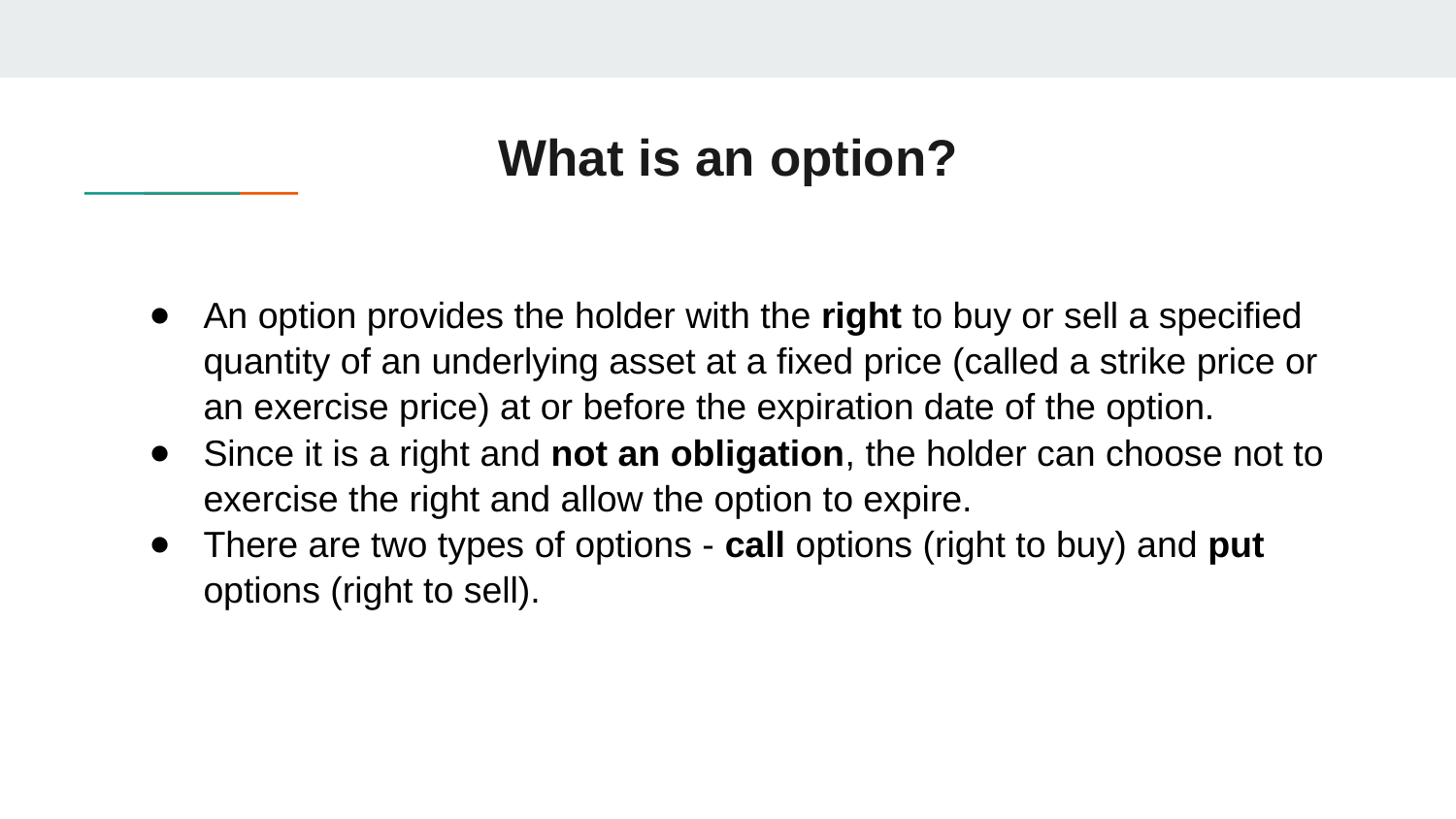

# What is an option?
An option provides the holder with the right to buy or sell a specified quantity of an underlying asset at a fixed price (called a strike price or an exercise price) at or before the expiration date of the option.
Since it is a right and not an obligation, the holder can choose not to exercise the right and allow the option to expire.
There are two types of options - call options (right to buy) and put options (right to sell).